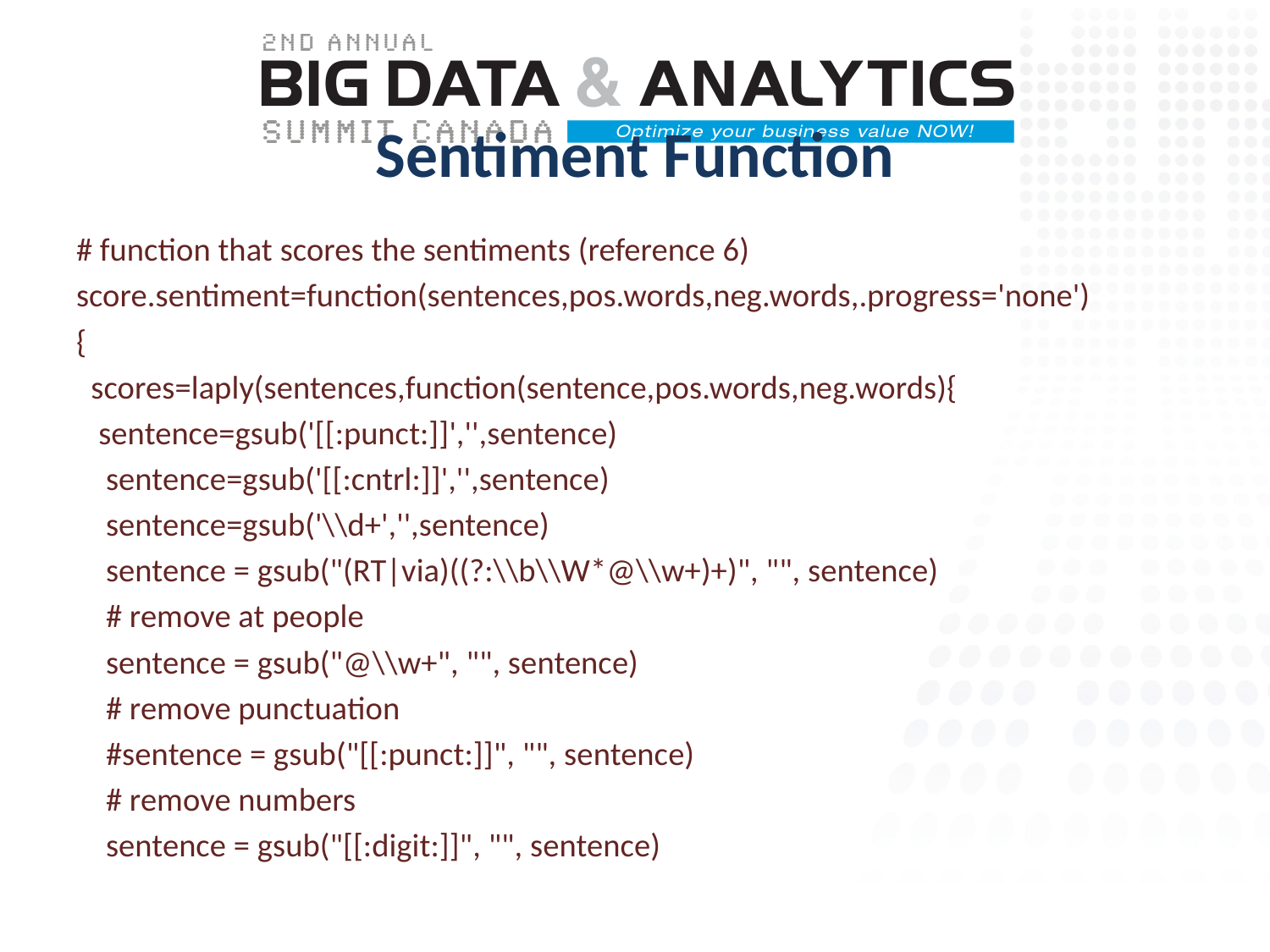

# Sentiment Function
# function that scores the sentiments (reference 6)
score.sentiment=function(sentences,pos.words,neg.words,.progress='none')
{
  scores=laply(sentences,function(sentence,pos.words,neg.words){
   sentence=gsub('[[:punct:]]','',sentence)
    sentence=gsub('[[:cntrl:]]','',sentence)
    sentence=gsub('\\d+','',sentence)
    sentence = gsub("(RT|via)((?:\\b\\W*@\\w+)+)", "", sentence)
    # remove at people
    sentence = gsub("@\\w+", "", sentence)
    # remove punctuation
    #sentence = gsub("[[:punct:]]", "", sentence)
    # remove numbers
    sentence = gsub("[[:digit:]]", "", sentence)